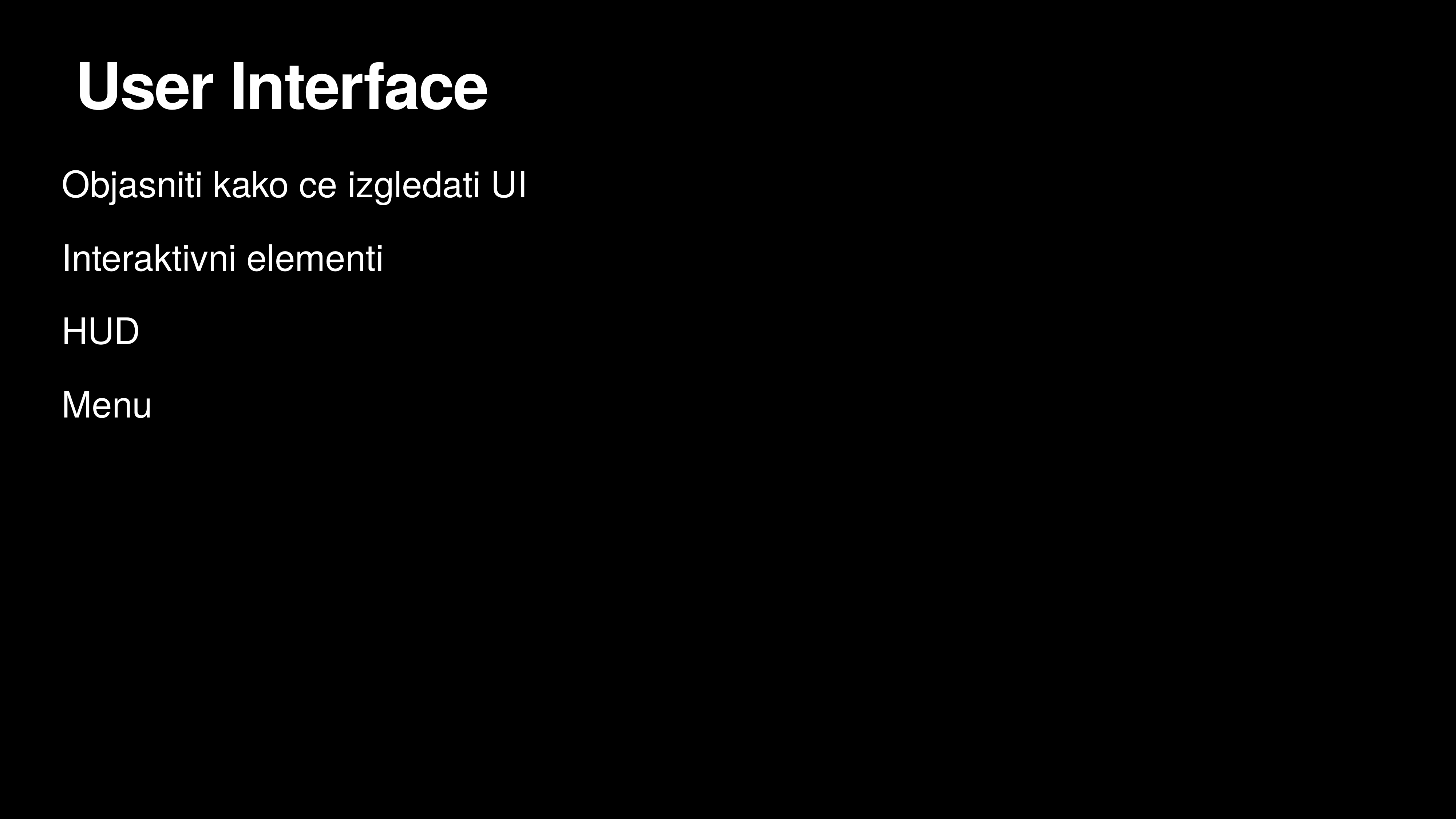

# User Interface
Objasniti kako ce izgledati UI
Interaktivni elementi
HUD
Menu